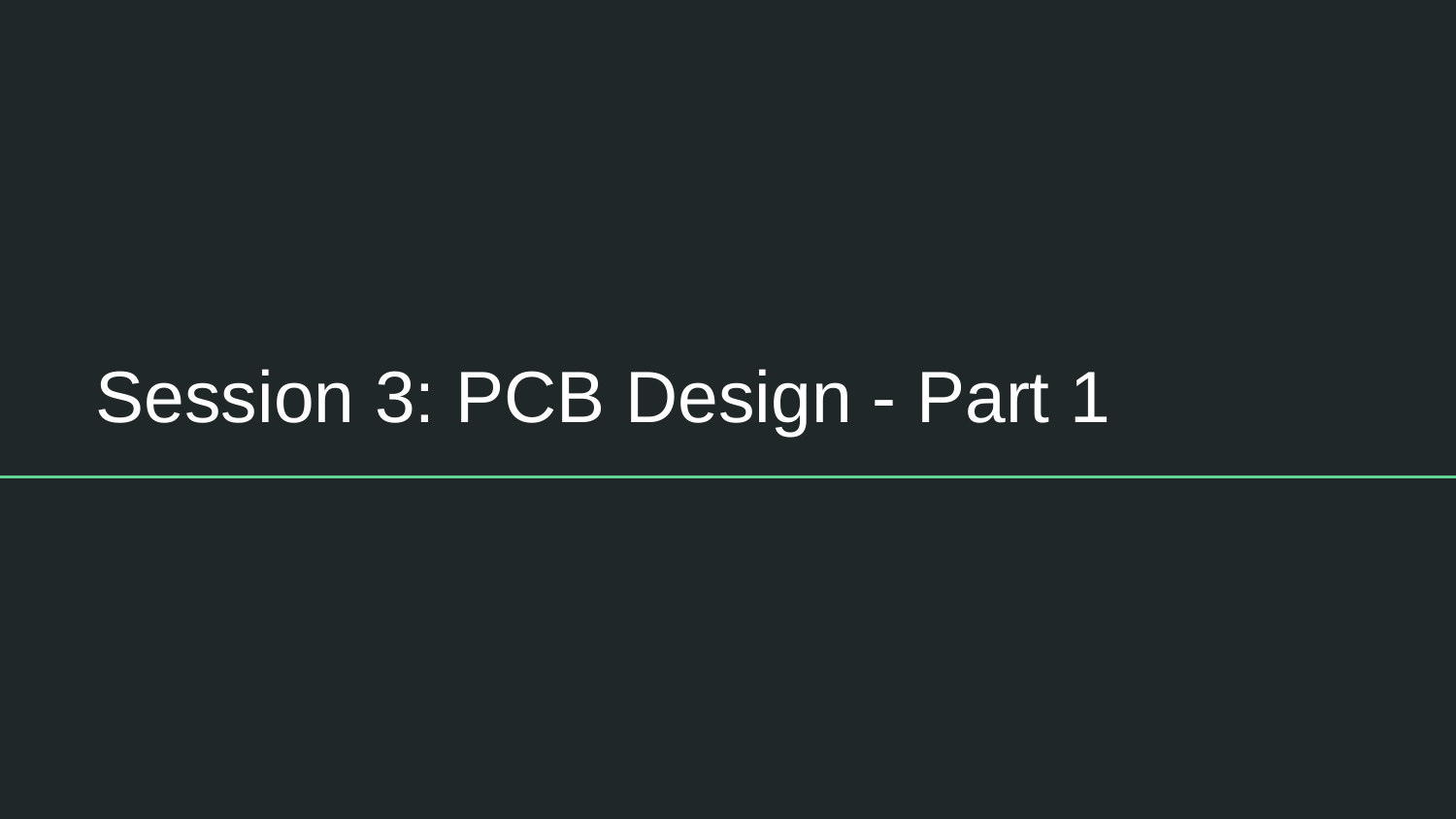

# Session 3: PCB Design - Part 1